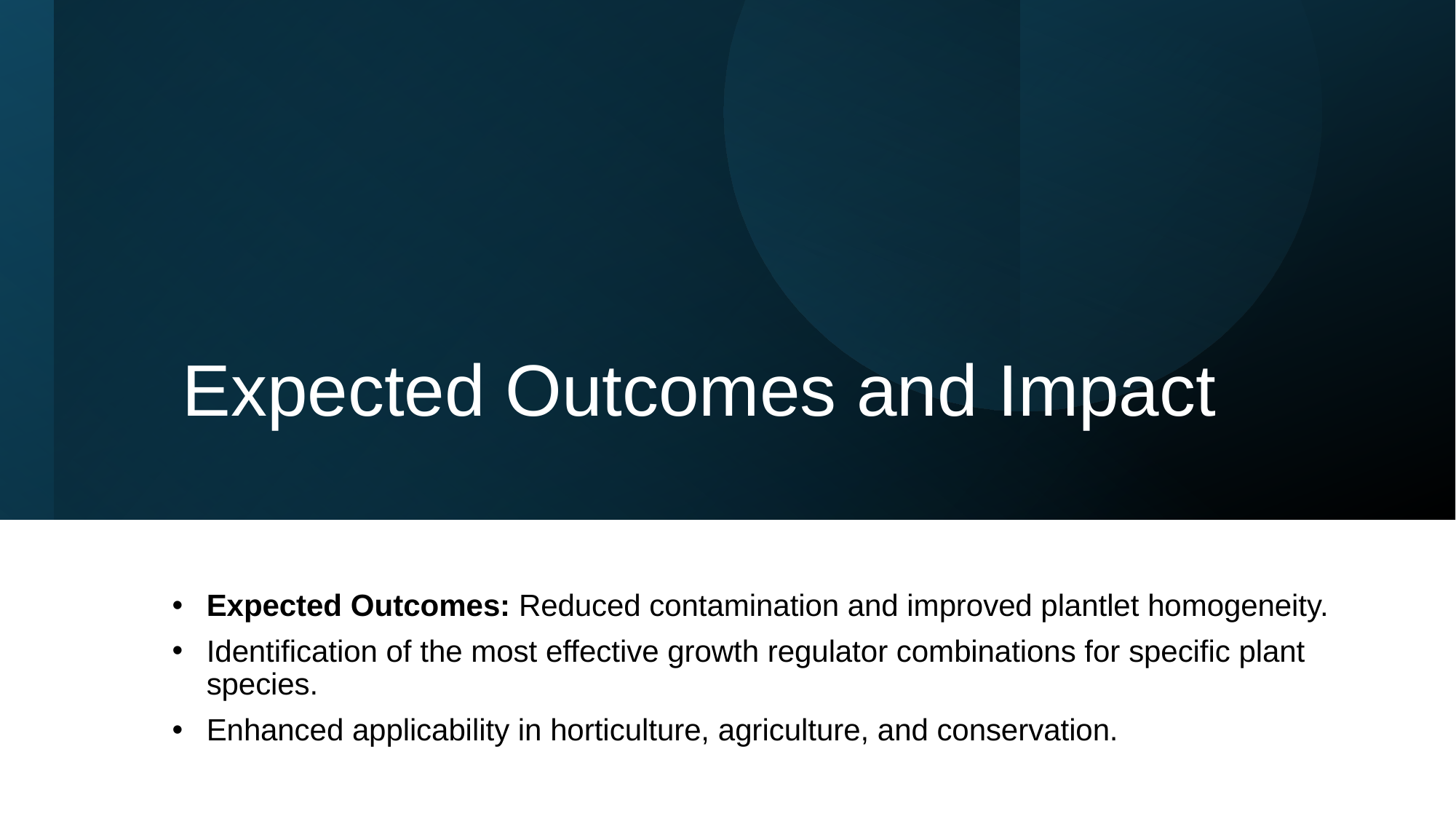

# Expected Outcomes and Impact
Expected Outcomes: Reduced contamination and improved plantlet homogeneity.
Identification of the most effective growth regulator combinations for specific plant species.
Enhanced applicability in horticulture, agriculture, and conservation​.